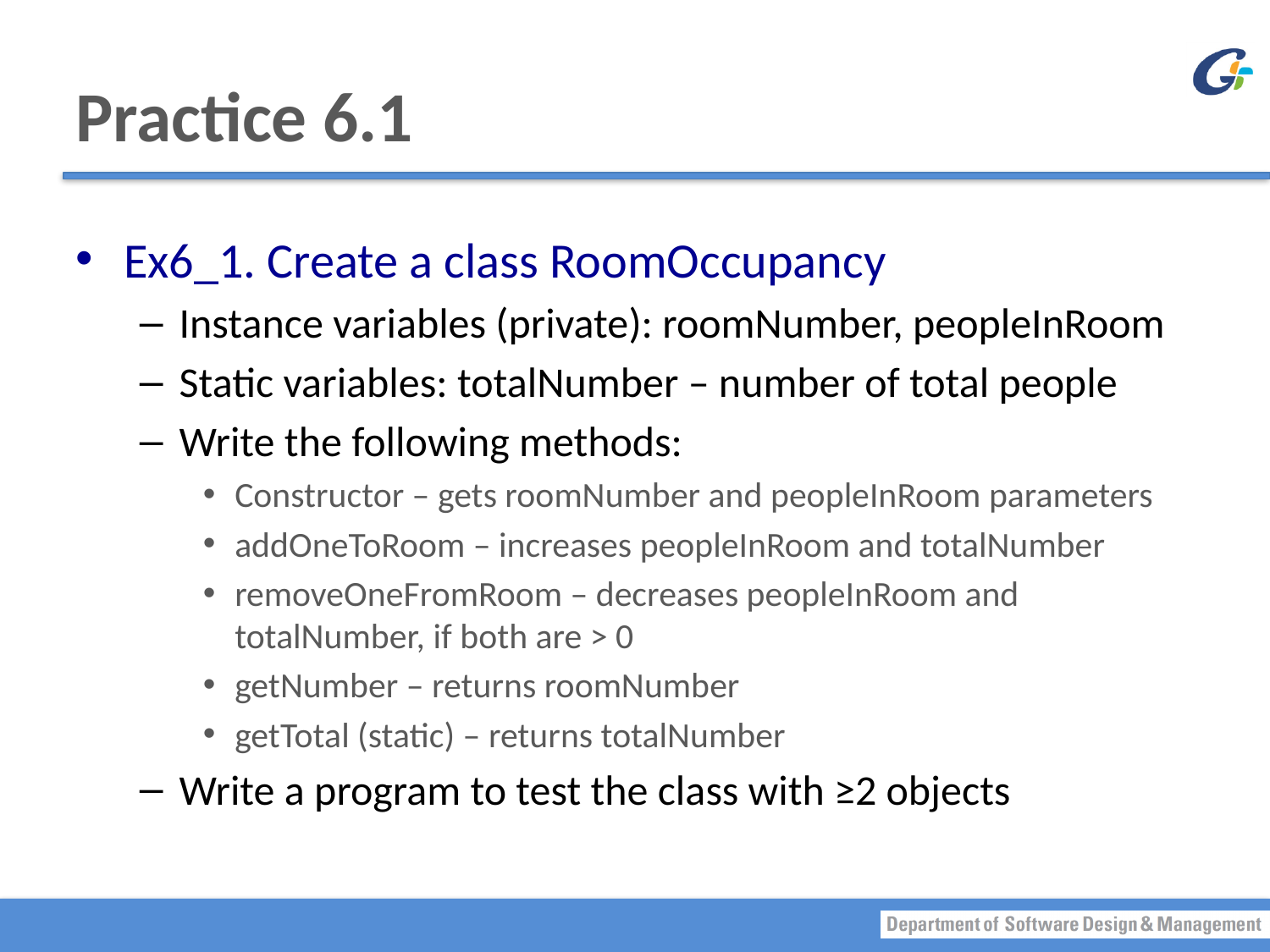

# Practice 6.1
Ex6_1. Create a class RoomOccupancy
Instance variables (private): roomNumber, peopleInRoom
Static variables: totalNumber – number of total people
Write the following methods:
Constructor – gets roomNumber and peopleInRoom parameters
addOneToRoom – increases peopleInRoom and totalNumber
removeOneFromRoom – decreases peopleInRoom and totalNumber, if both are > 0
getNumber – returns roomNumber
getTotal (static) – returns totalNumber
Write a program to test the class with ≥2 objects